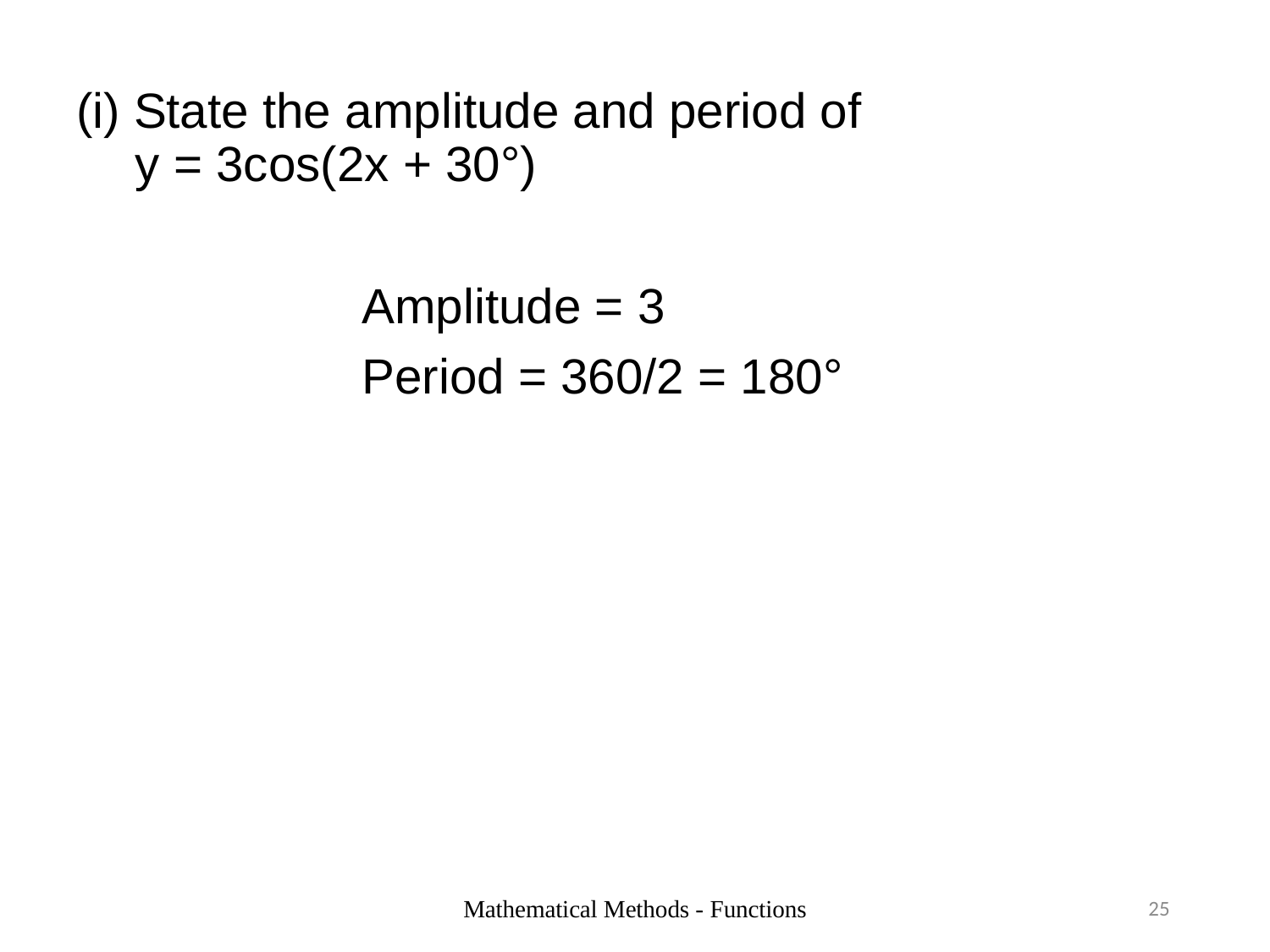

(i) State the amplitude and period of                	        y = 3cos(2x + 30°)

 			Amplitude = 3
	 		Period = 360/2 = 180°
Mathematical Methods - Functions
25